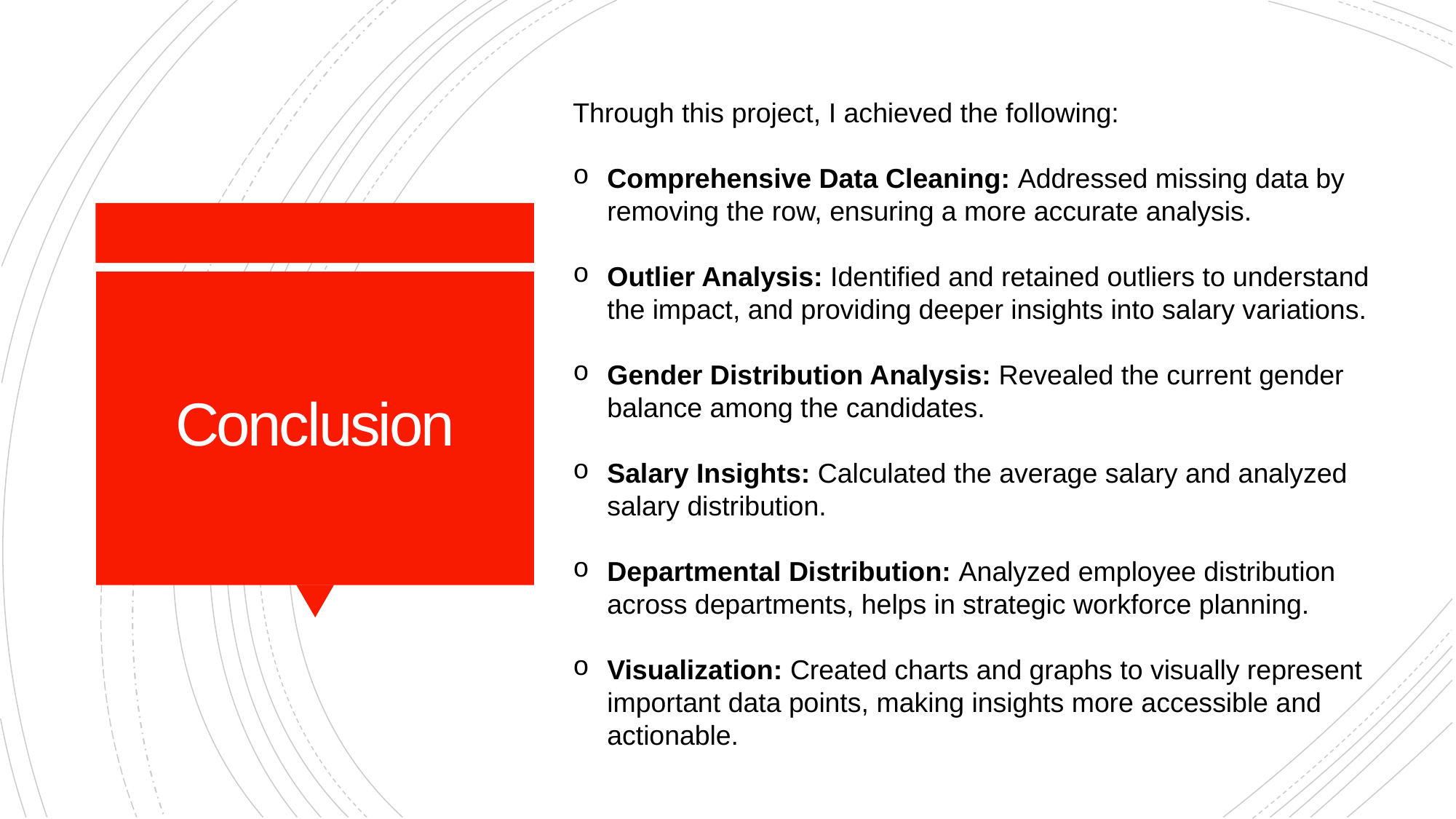

Through this project, I achieved the following:

Comprehensive Data Cleaning: Addressed missing data by removing the row, ensuring a more accurate analysis.

Outlier Analysis: Identified and retained outliers to understand the impact, and providing deeper insights into salary variations.

Gender Distribution Analysis: Revealed the current gender balance among the candidates.

Salary Insights: Calculated the average salary and analyzed salary distribution.

Departmental Distribution: Analyzed employee distribution across departments, helps in strategic workforce planning.

Visualization: Created charts and graphs to visually represent important data points, making insights more accessible and actionable.
# Conclusion